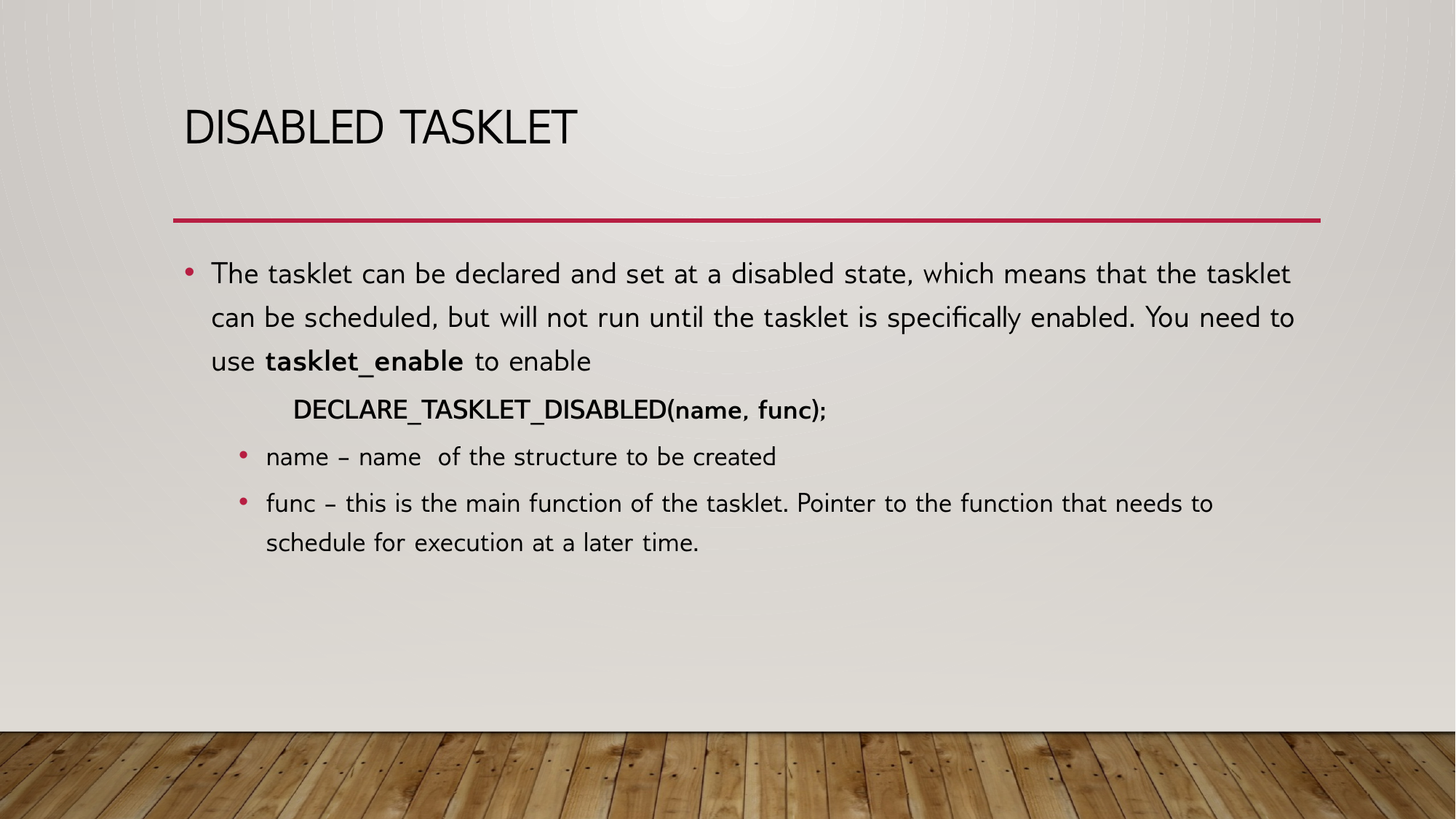

# Disabled tasklet
The tasklet can be declared and set at a disabled state, which means that the tasklet can be scheduled, but will not run until the tasklet is specifically enabled. You need to use tasklet_enable to enable
DECLARE_TASKLET_DISABLED(name, func);
name – name  of the structure to be created
func – this is the main function of the tasklet. Pointer to the function that needs to schedule for execution at a later time.